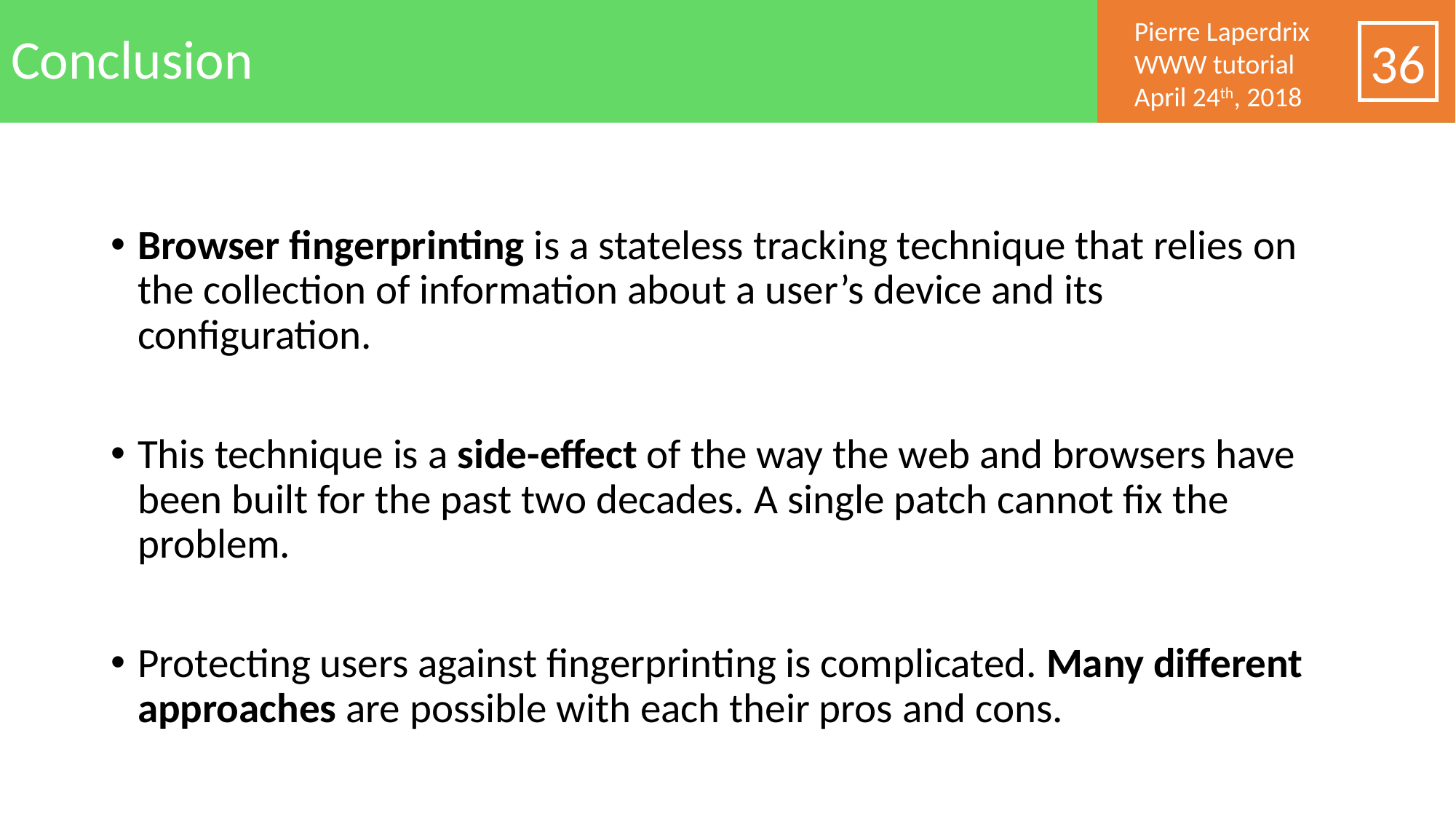

# Conclusion
36
Browser fingerprinting is a stateless tracking technique that relies on the collection of information about a user’s device and its configuration.

This technique is a side-effect of the way the web and browsers have been built for the past two decades. A single patch cannot fix the problem.

Protecting users against fingerprinting is complicated. Many different approaches are possible with each their pros and cons.